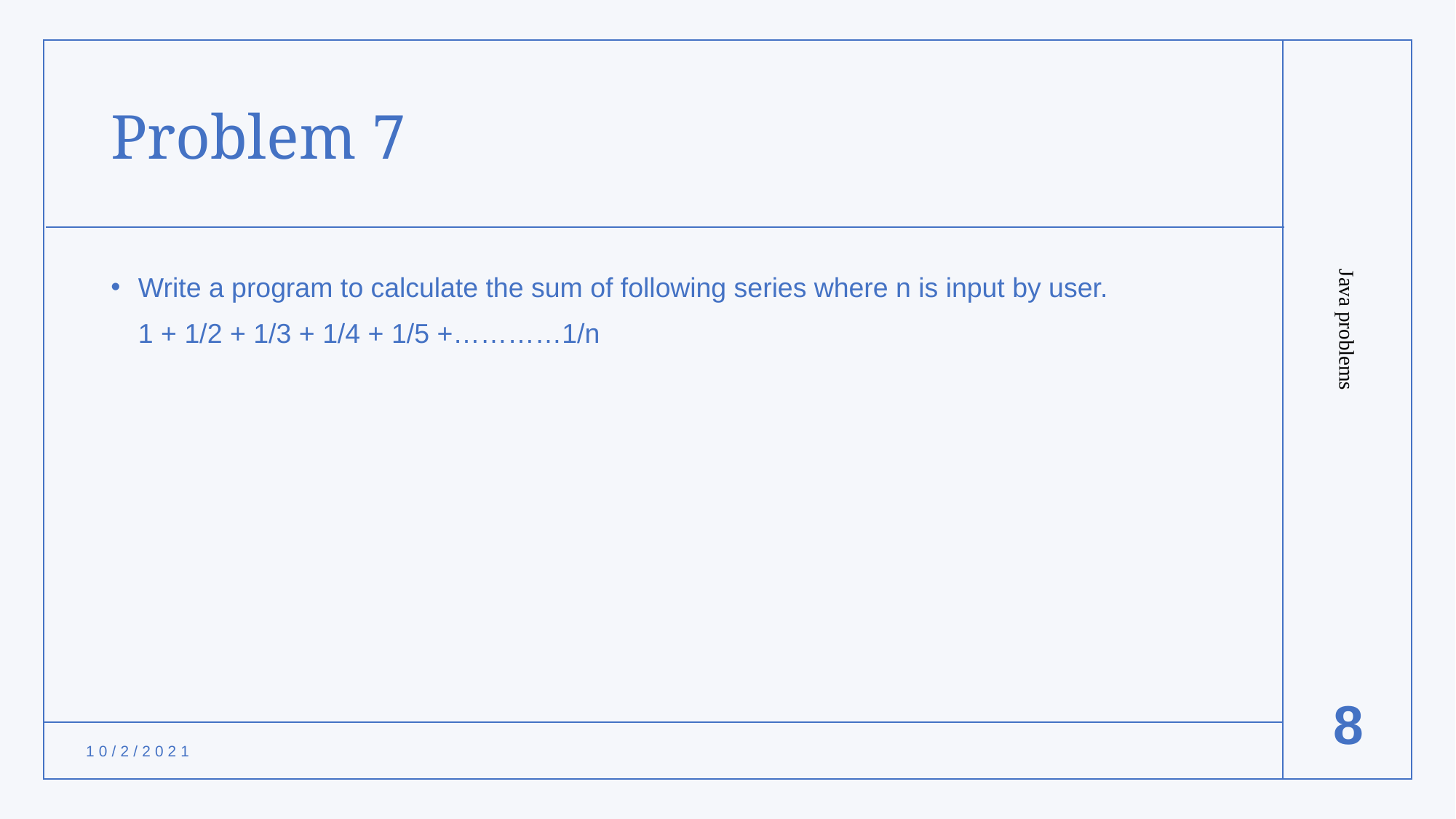

# Problem 7
Write a program to calculate the sum of following series where n is input by user.
1 + 1/2 + 1/3 + 1/4 + 1/5 +…………1/n
Java problems
8
10/2/2021